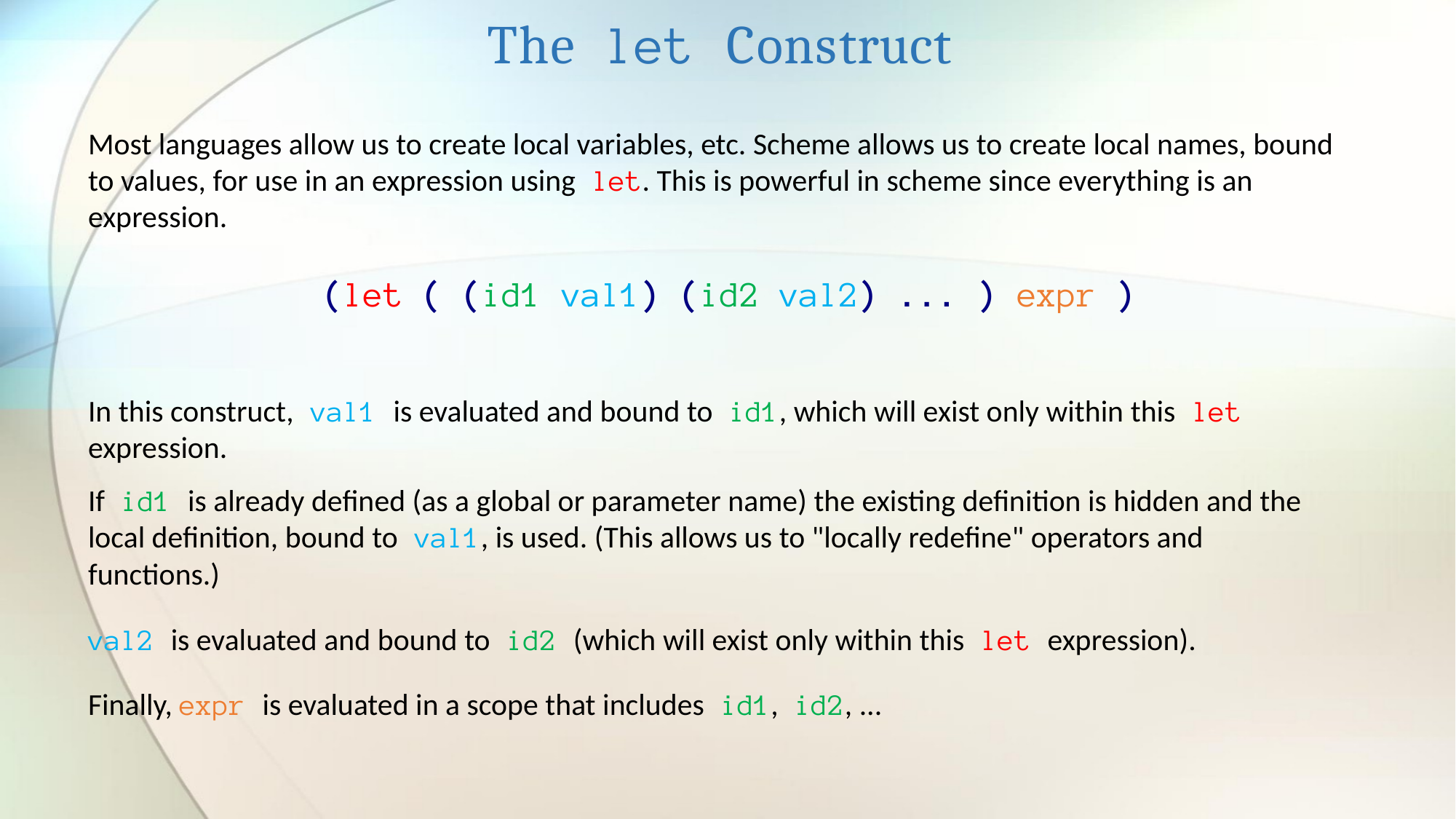

The let Construct
Most languages allow us to create local variables, etc. Scheme allows us to create local names, bound to values, for use in an expression using let. This is powerful in scheme since everything is an expression.
(let ( (id1 val1) (id2 val2) ... ) expr )
In this construct, val1 is evaluated and bound to id1, which will exist only within this let expression.
If id1 is already defined (as a global or parameter name) the existing definition is hidden and the local definition, bound to val1, is used. (This allows us to "locally redefine" operators and functions.)
val2 is evaluated and bound to id2 (which will exist only within this let expression).
Finally, expr is evaluated in a scope that includes id1, id2, ...